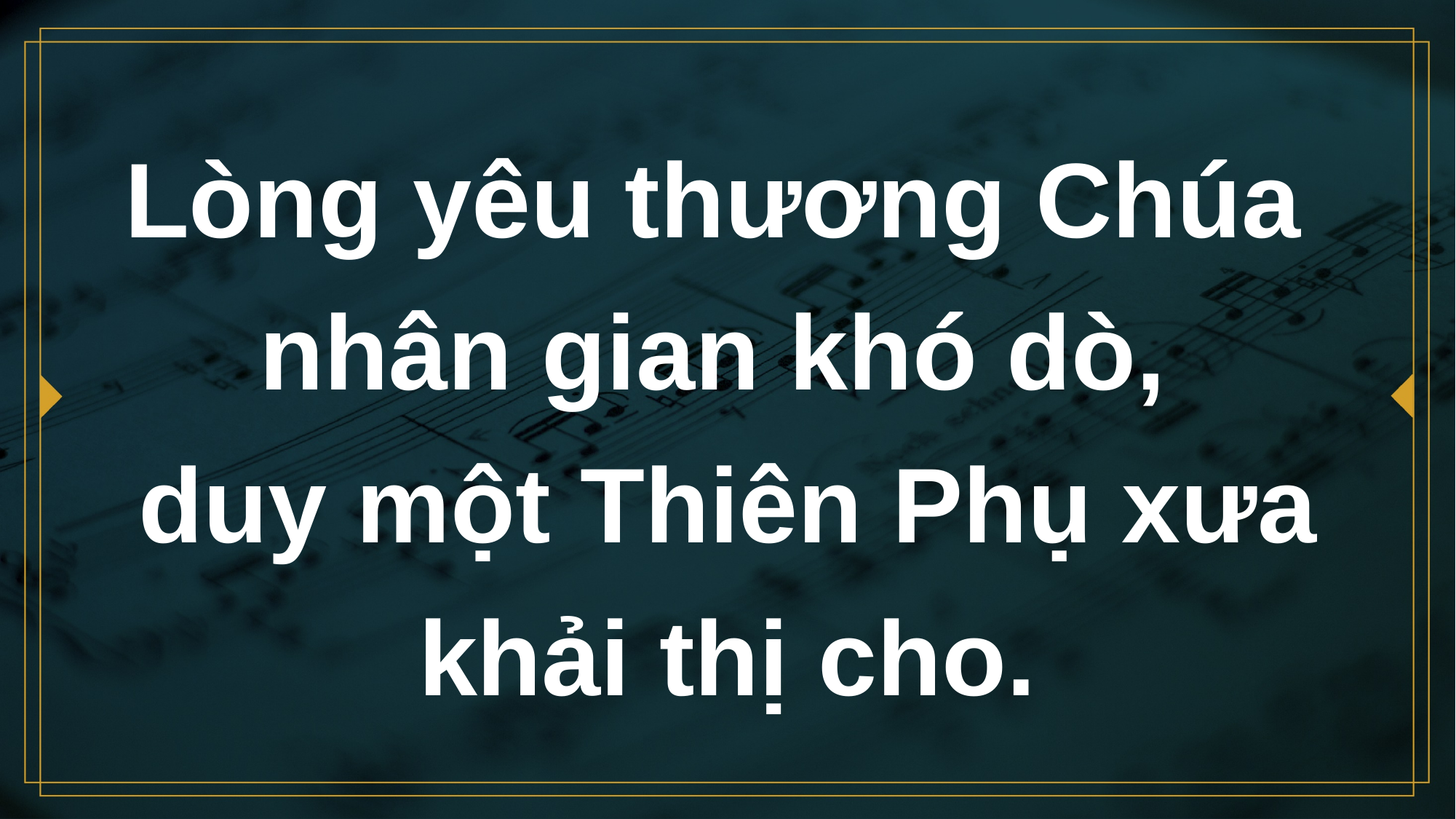

# Lòng yêu thương Chúa nhân gian khó dò, duy một Thiên Phụ xưa khải thị cho.